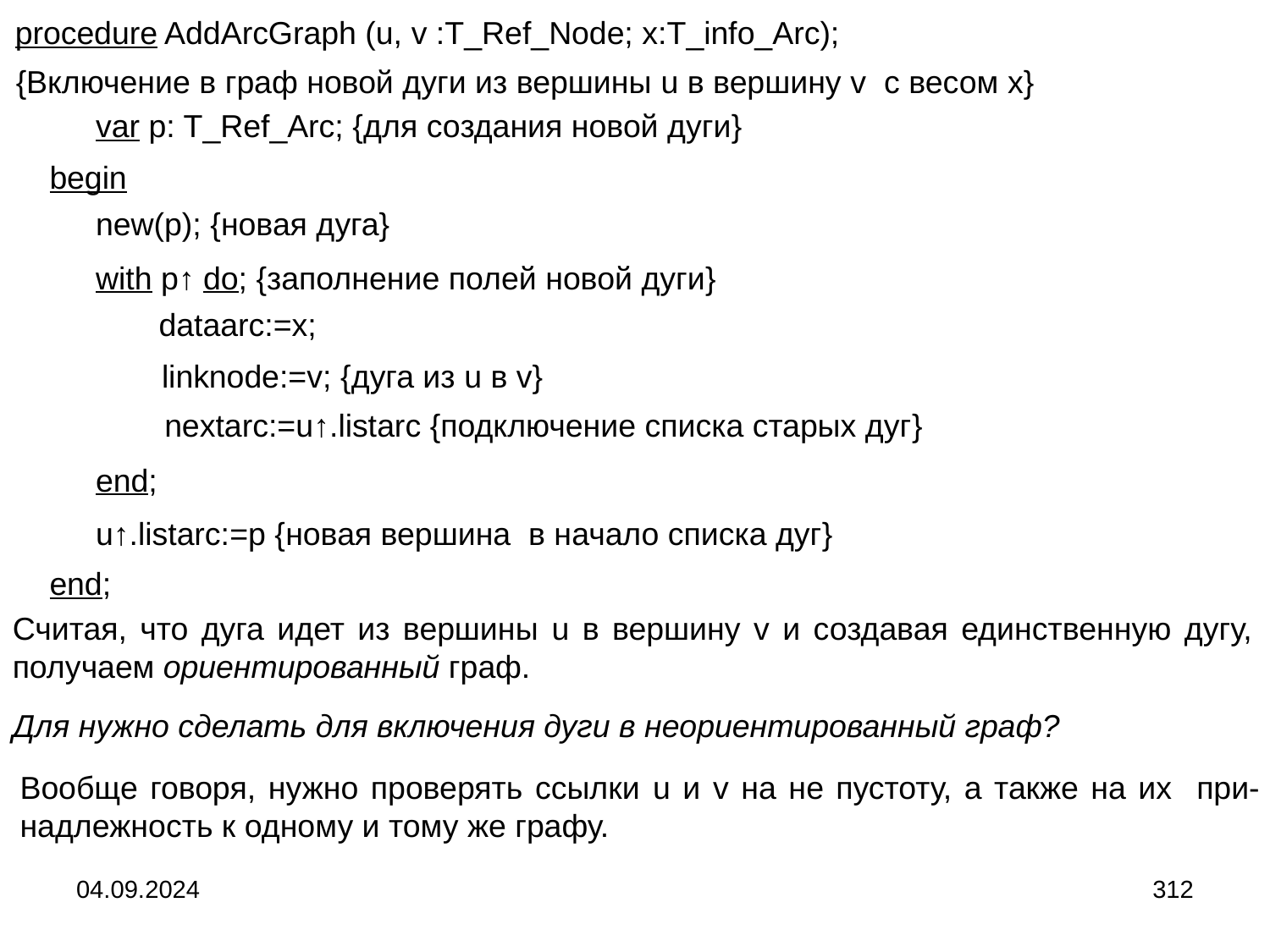

procedure AddArcGraph (u, v :T_Ref_Node; x:T_info_Arc);
{Включение в граф новой дуги из вершины u в вершину v  с весом x}
var p: T_Ref_Arc; {для создания новой дуги}
begin
new(p); {новая дуга}
with p↑ do; {заполнение полей новой дуги}
dataarc:=x;
linknode:=v; {дуга из u в v}
nextarc:=u↑.listarc {подключение списка старых дуг}
end;
u↑.listarc:=p {новая вершина  в начало списка дуг}
end;
Считая, что дуга идет из вершины u в вершину v и создавая единственную дугу, получаем ориентированный граф.
Для нужно сделать для включения дуги в неориентированный граф?
Вообще говоря, нужно проверять ссылки u и v на не пустоту, а также на их  при-надлежность к одному и тому же графу.
04.09.2024
312